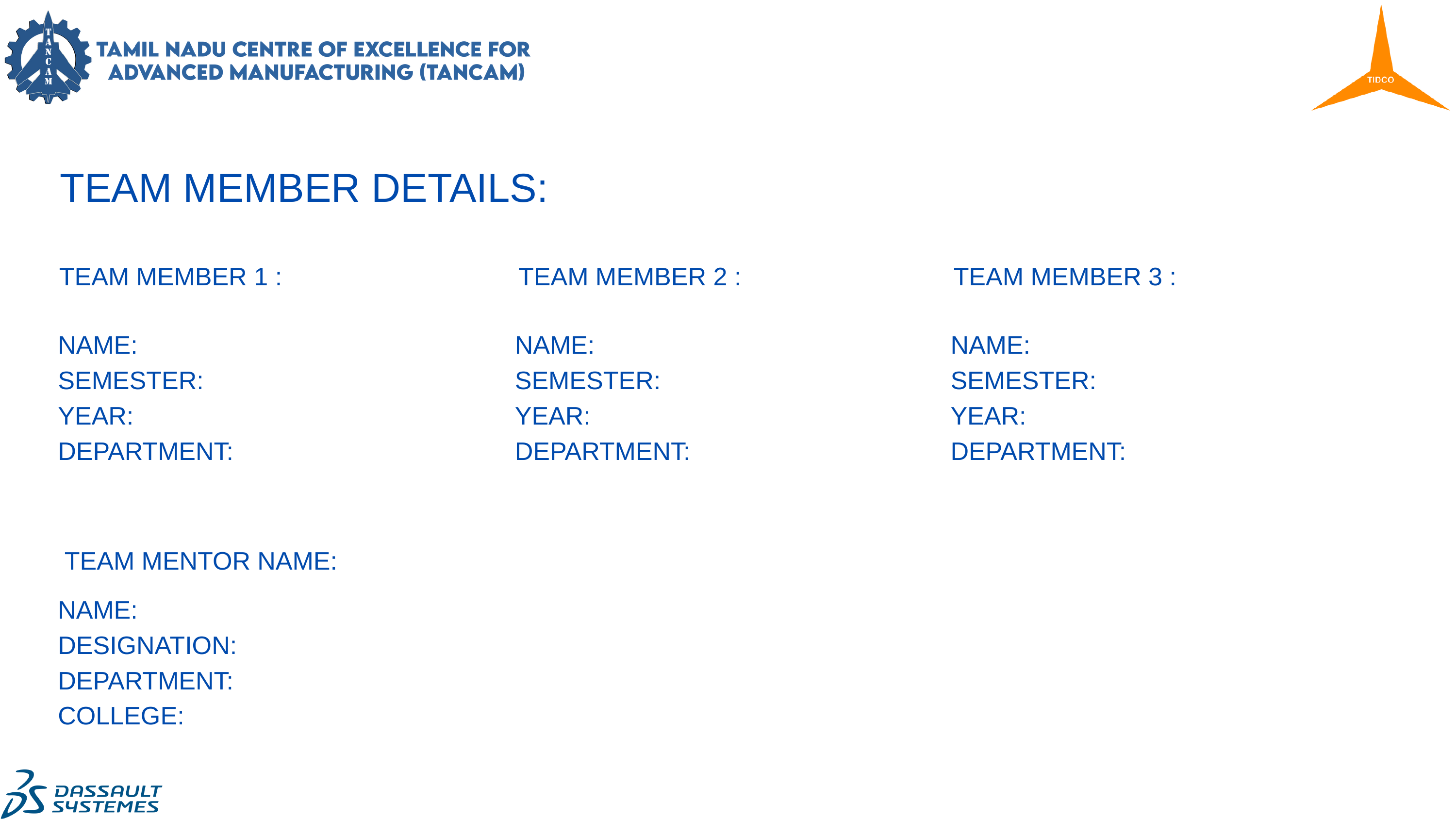

TEAM MEMBER DETAILS:
TEAM MEMBER 1 :
TEAM MEMBER 2 :
TEAM MEMBER 3 :
NAME:
SEMESTER:
YEAR:
DEPARTMENT:
NAME:
SEMESTER:
YEAR:
DEPARTMENT:
NAME:
SEMESTER:
YEAR:
DEPARTMENT:
TEAM MENTOR NAME:
NAME:
DESIGNATION:
DEPARTMENT:
COLLEGE: